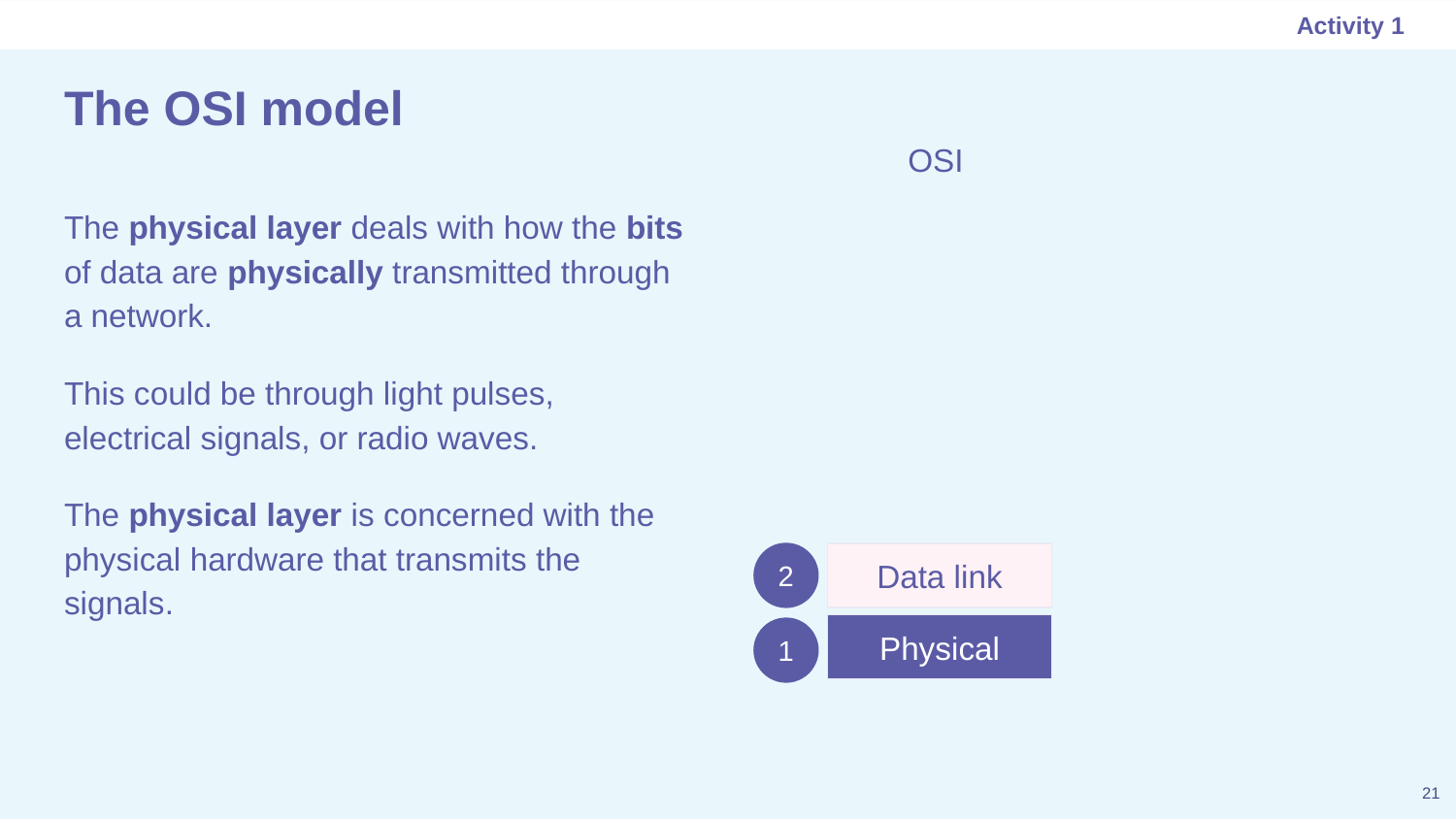

Activity 1
# The OSI model
OSI
The physical layer deals with how the bits of data are physically transmitted through a network.
This could be through light pulses, electrical signals, or radio waves.
The physical layer is concerned with the physical hardware that transmits the signals.
Data link
2
Physical
1
21